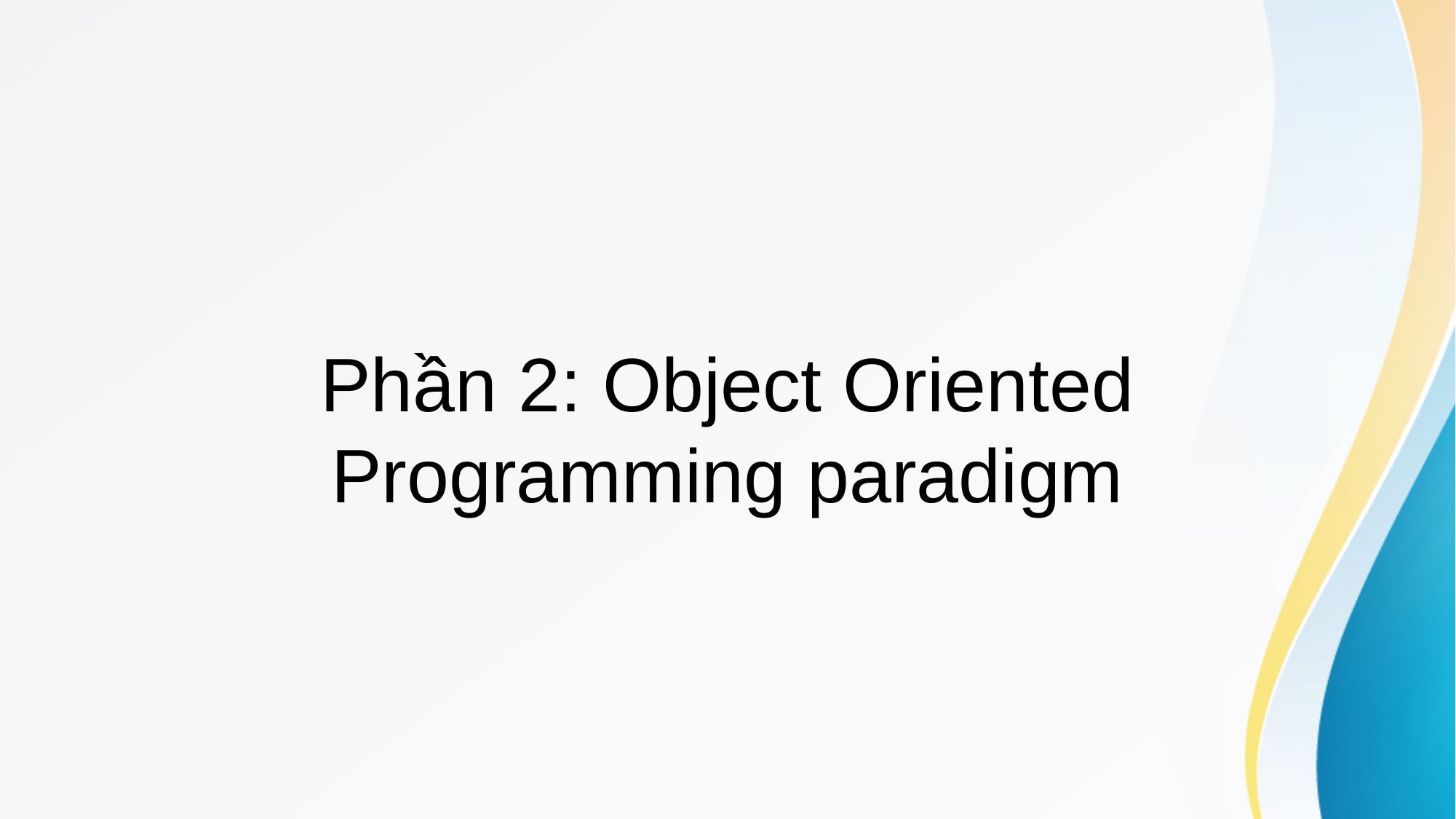

#
Phần 2: Object Oriented Programming paradigm